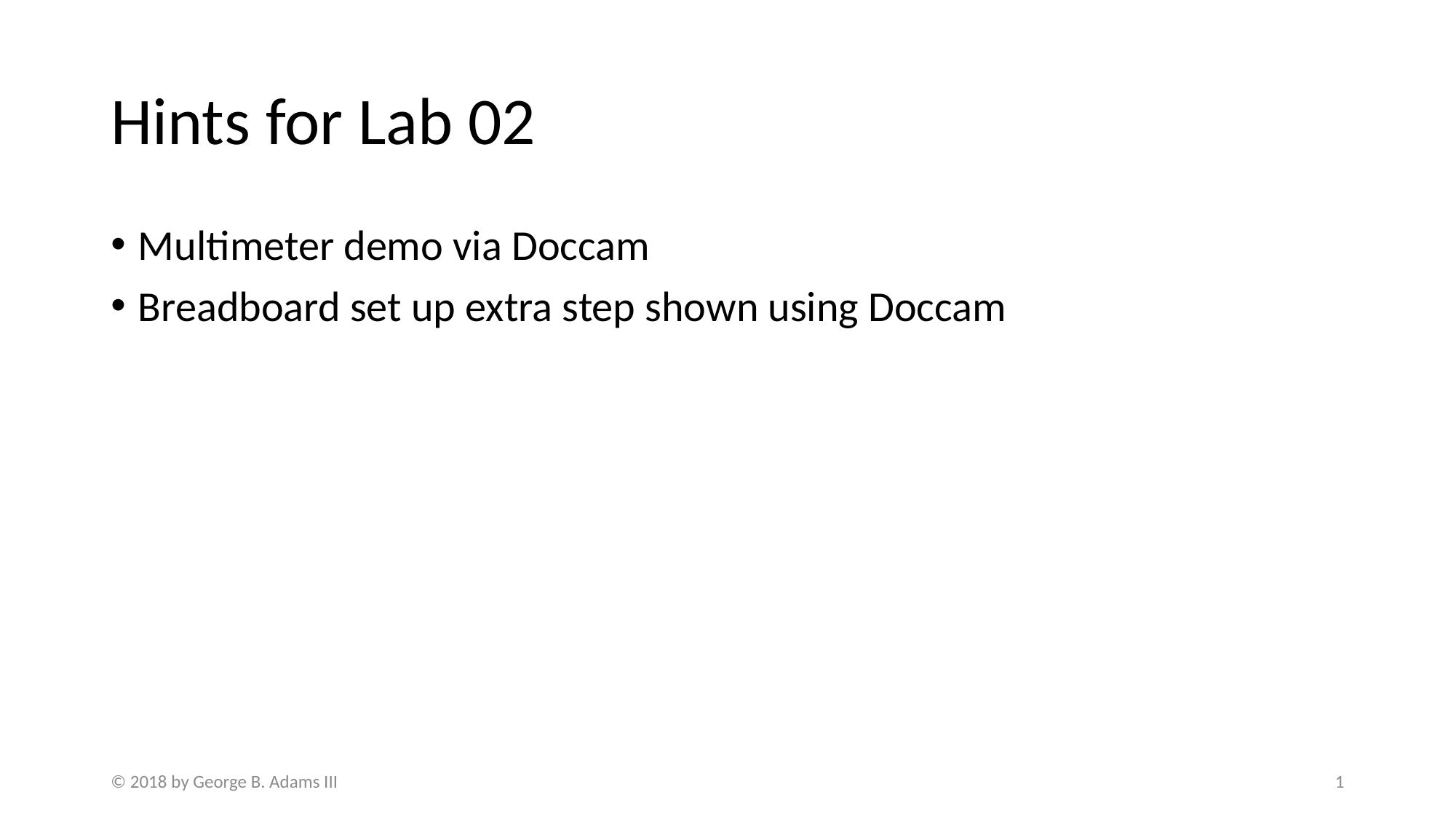

# Hints for Lab 02
Multimeter demo via Doccam
Breadboard set up extra step shown using Doccam
© 2018 by George B. Adams III
1